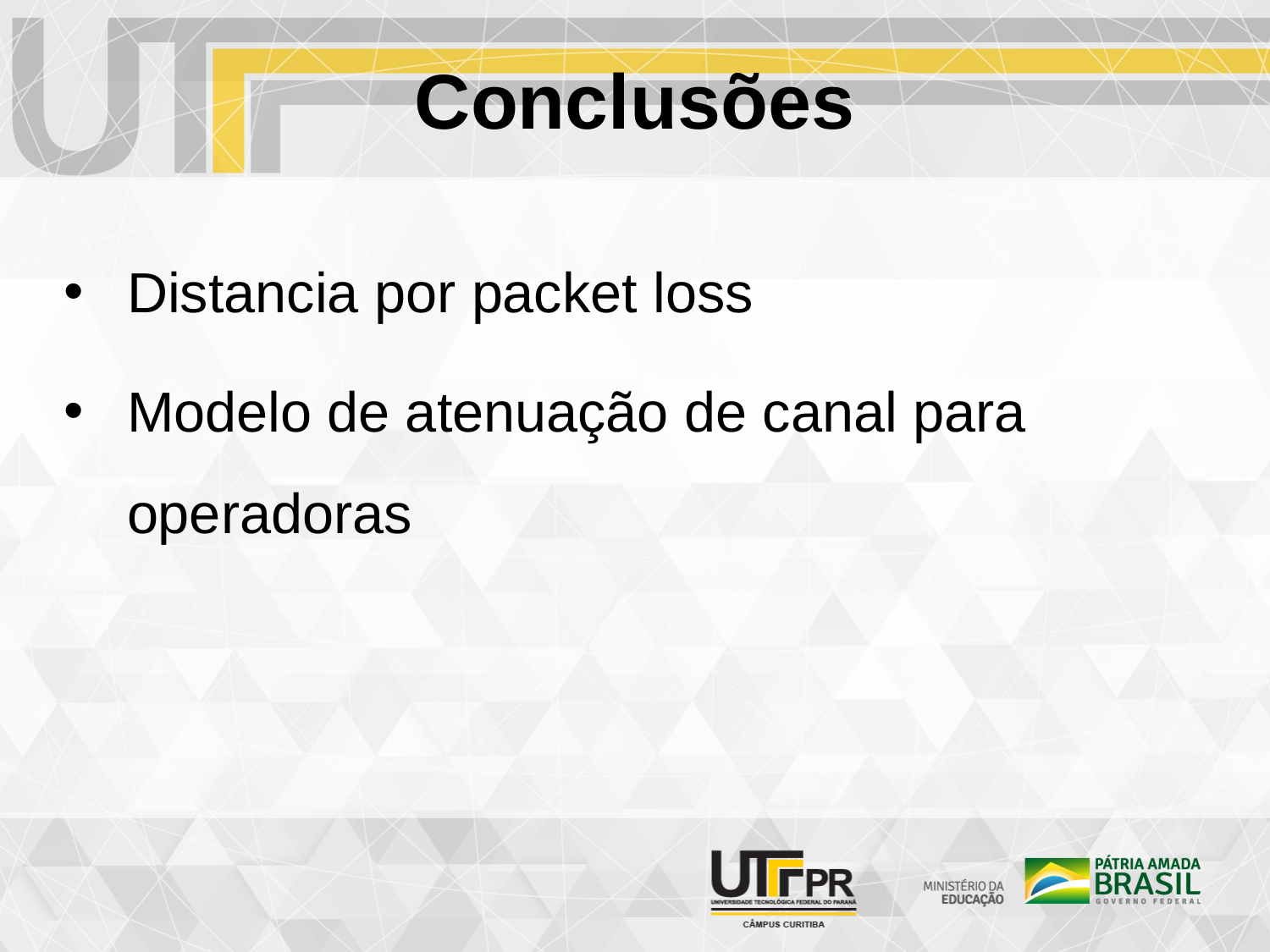

Conclusões
# Distancia por packet loss
Modelo de atenuação de canal para operadoras